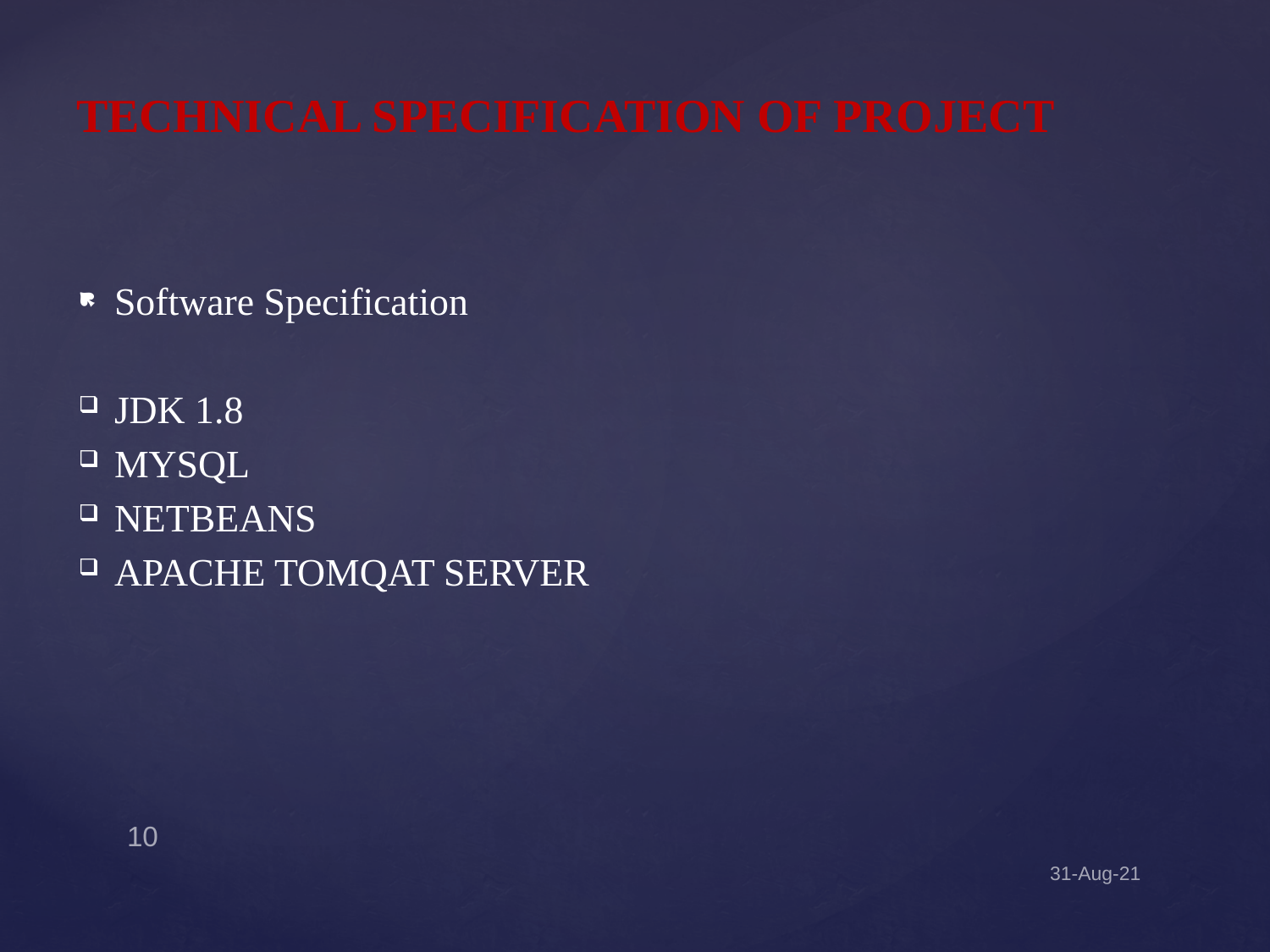

# TECHNICAL SPECIFICATION OF PROJECT
Software Specification

JDK 1.8
MYSQL
NETBEANS
APACHE TOMQAT SERVER

10
31-Aug-21